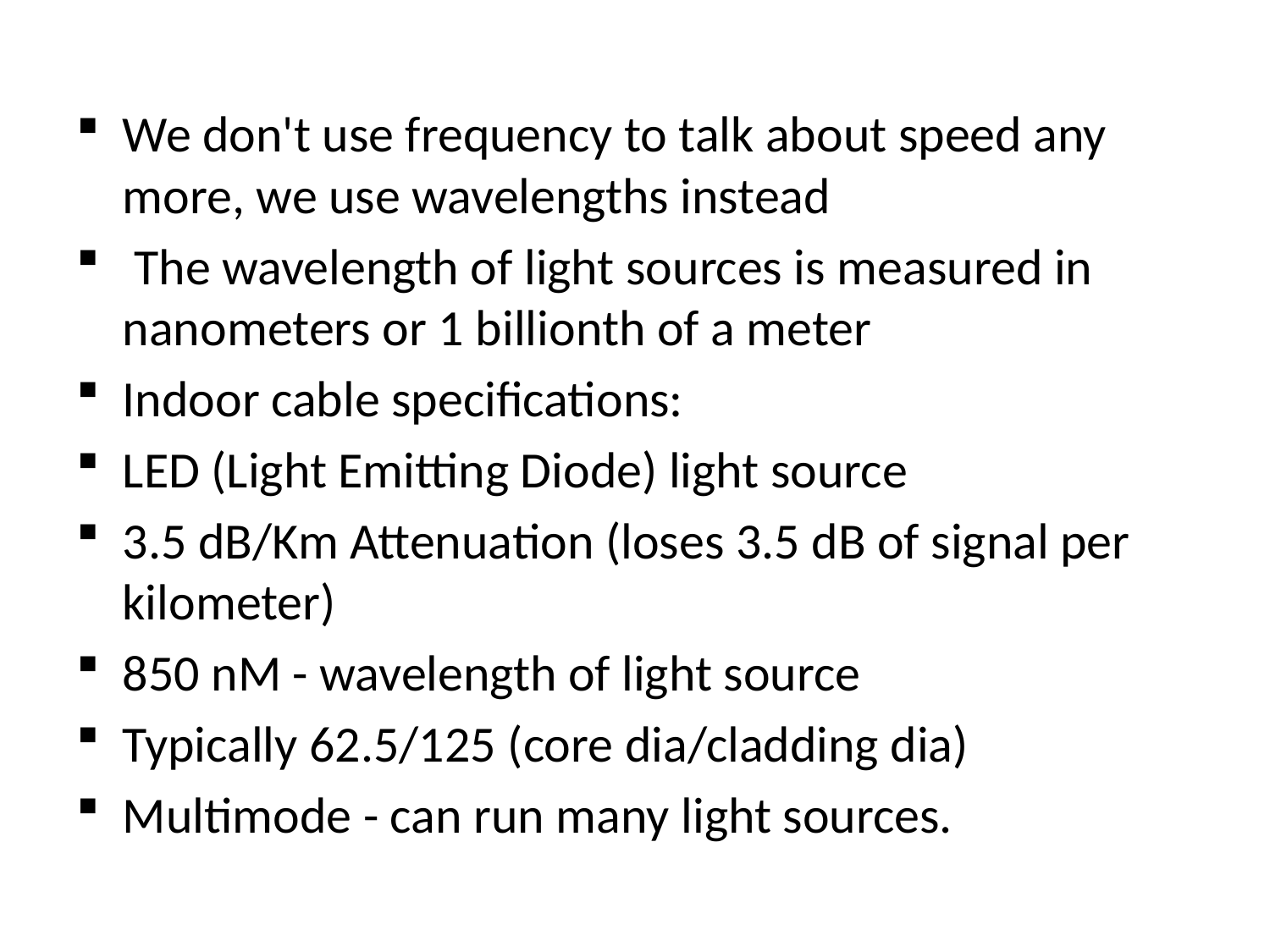

We don't use frequency to talk about speed any more, we use wavelengths instead
 The wavelength of light sources is measured in nanometers or 1 billionth of a meter
Indoor cable specifications:
LED (Light Emitting Diode) light source
3.5 dB/Km Attenuation (loses 3.5 dB of signal per kilometer)
850 nM - wavelength of light source
Typically 62.5/125 (core dia/cladding dia)
Multimode - can run many light sources.